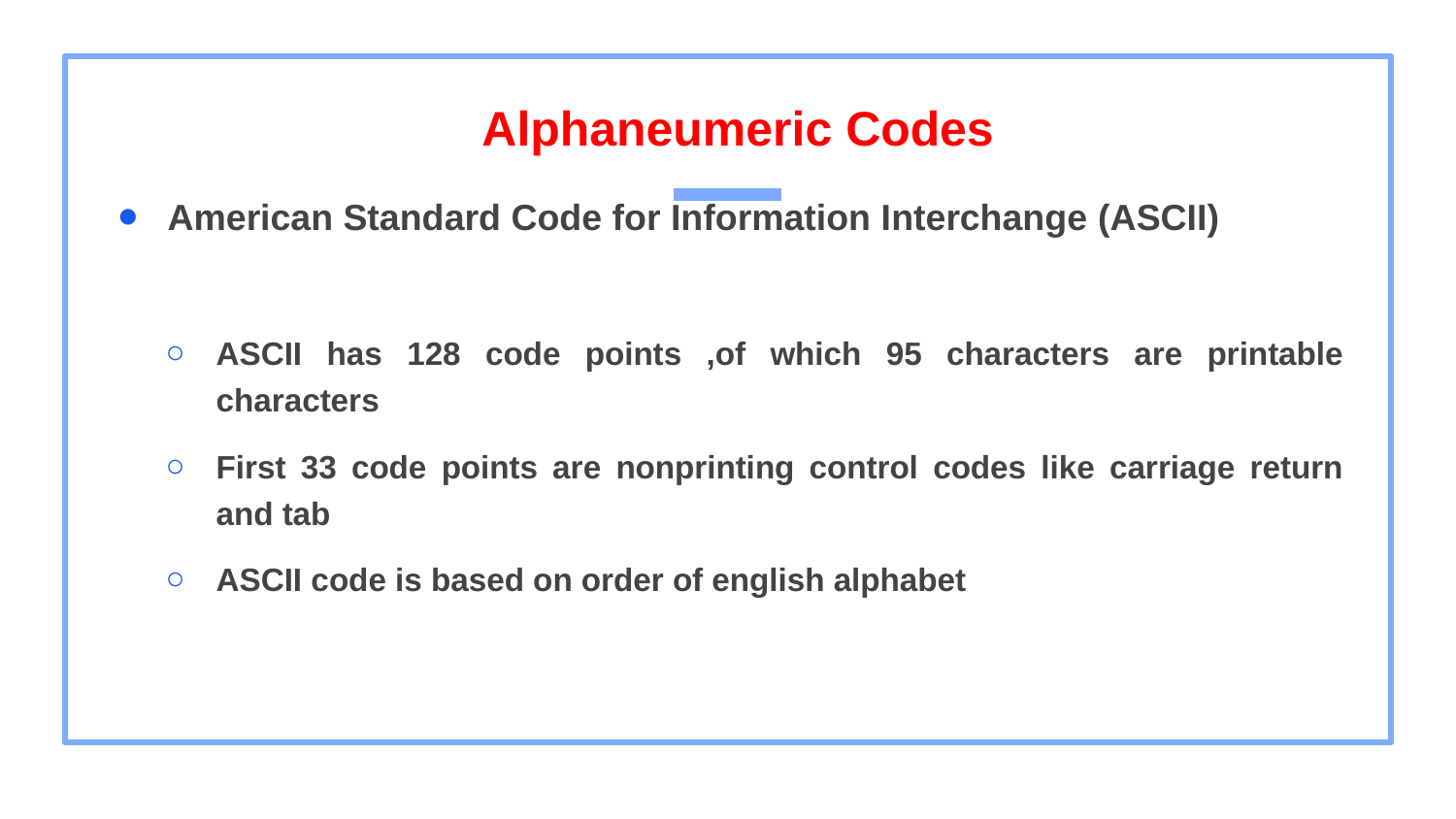

# Alphaneumeric Codes
American Standard Code for Information Interchange (ASCII)

ASCII has 128 code points ,of which 95 characters are printable characters
First 33 code points are nonprinting control codes like carriage return and tab
ASCII code is based on order of english alphabet